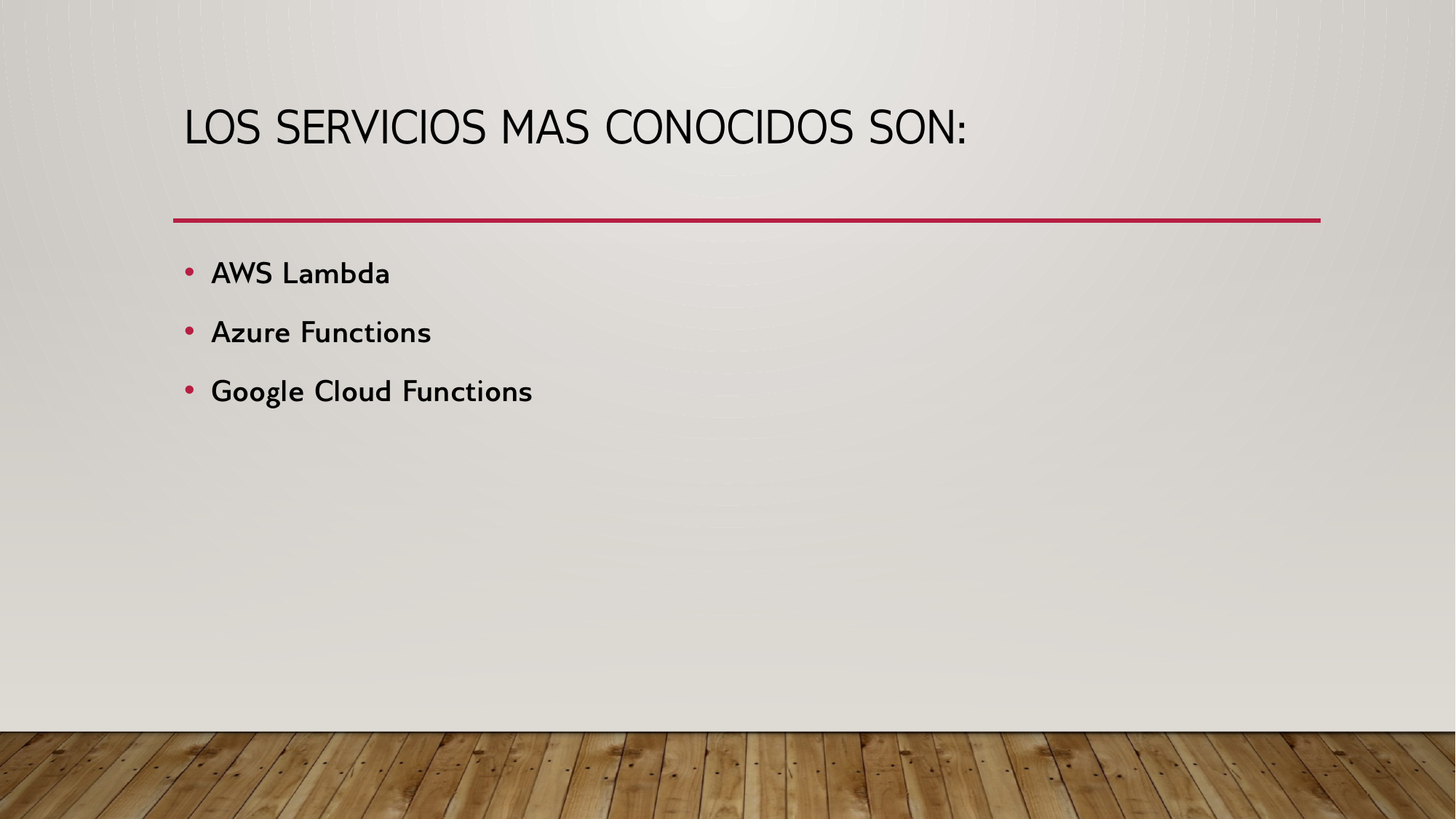

# Los servicios mas conocidos son:
AWS Lambda
Azure Functions
Google Cloud Functions